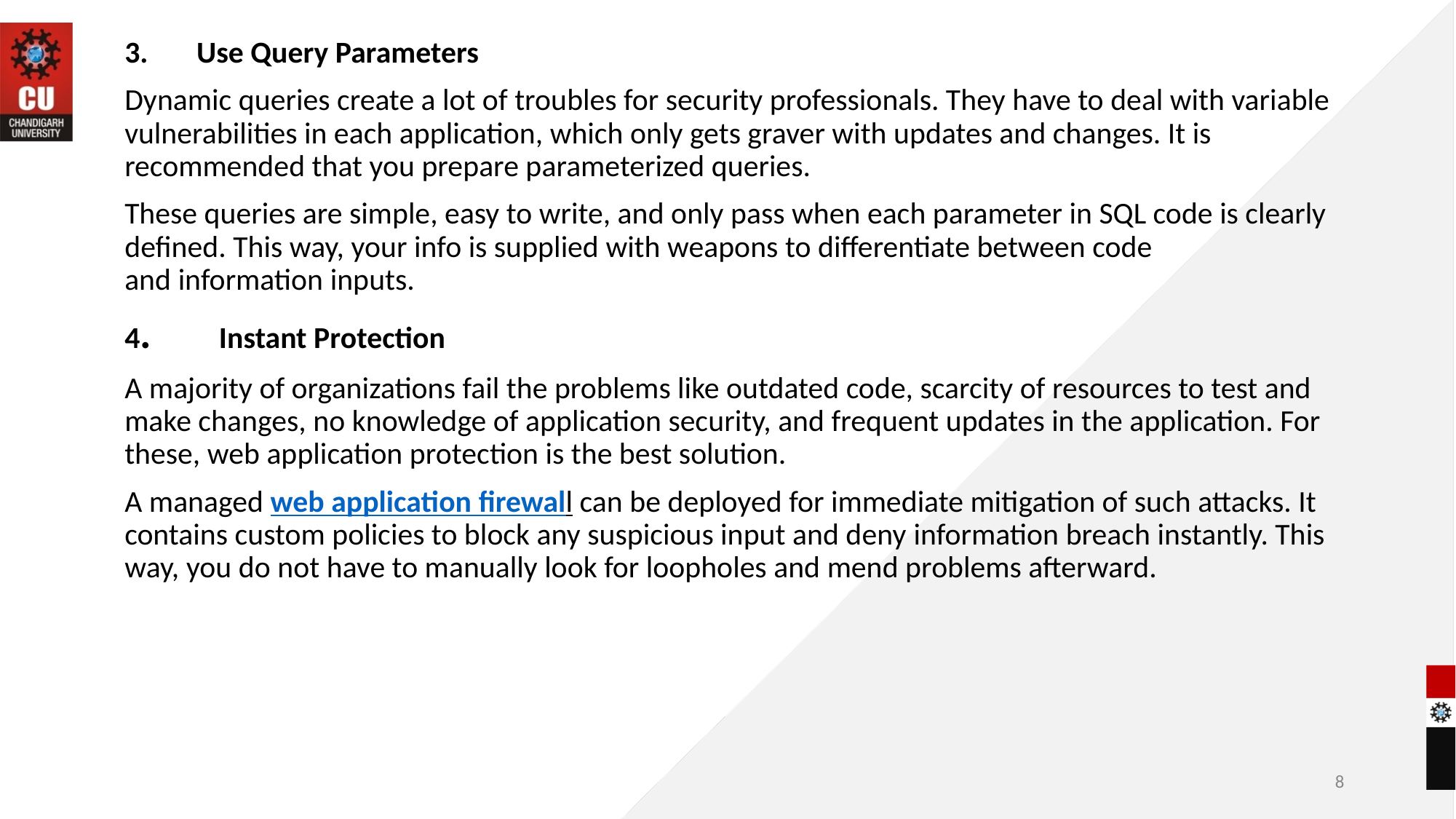

3.       Use Query Parameters
Dynamic queries create a lot of troubles for security professionals. They have to deal with variable vulnerabilities in each application, which only gets graver with updates and changes. It is recommended that you prepare parameterized queries.
These queries are simple, easy to write, and only pass when each parameter in SQL code is clearly defined. This way, your info is supplied with weapons to differentiate between code and information inputs.
4.       Instant Protection
A majority of organizations fail the problems like outdated code, scarcity of resources to test and make changes, no knowledge of application security, and frequent updates in the application. For these, web application protection is the best solution.
A managed web application firewall can be deployed for immediate mitigation of such attacks. It contains custom policies to block any suspicious input and deny information breach instantly. This way, you do not have to manually look for loopholes and mend problems afterward.

8